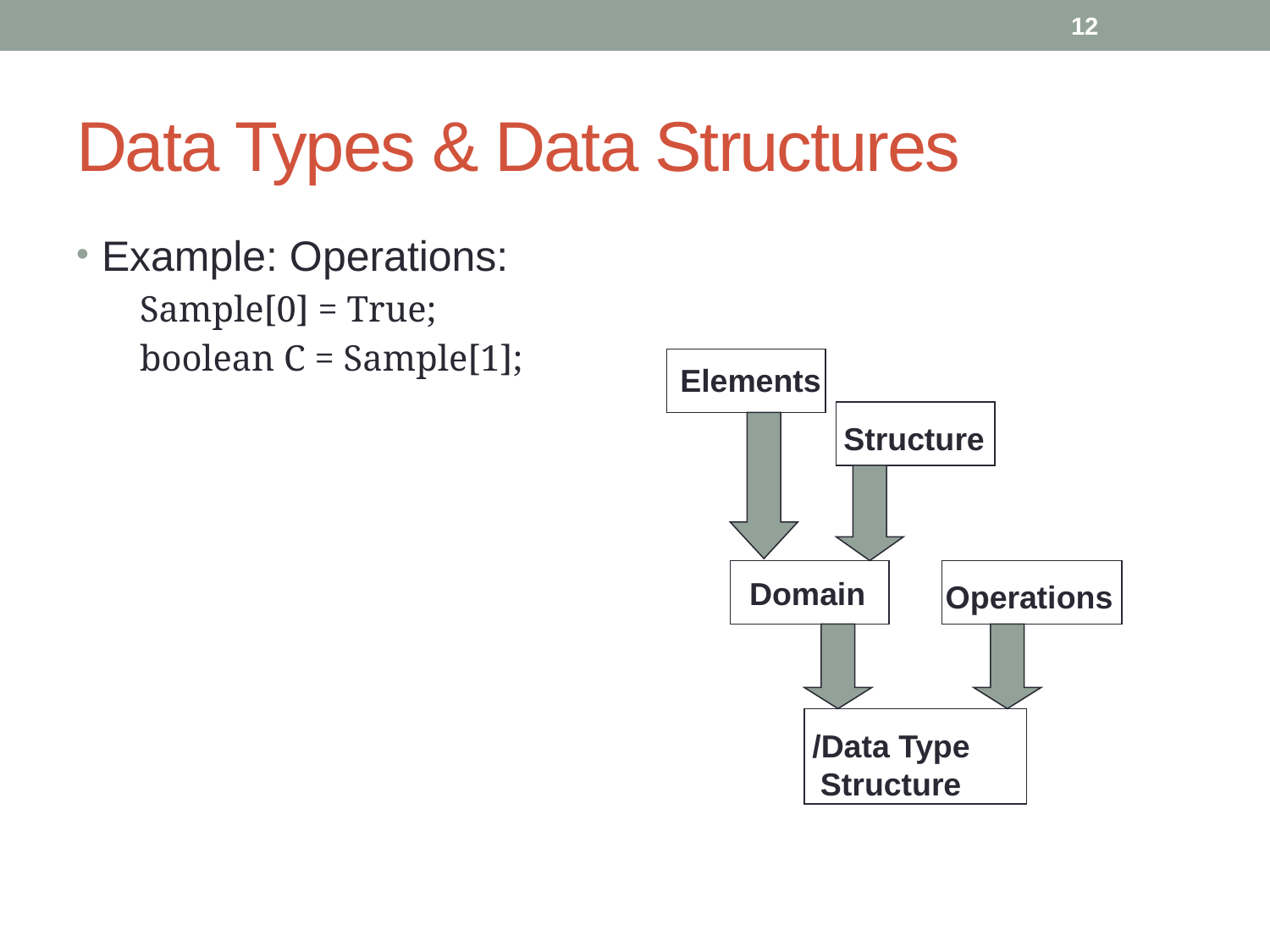

12
# Data Types & Data Structures
Example: Operations:
	Sample[0] = True;
	boolean C = Sample[1];

Elements

Structure

Domain
Operations

   Data Type/
    Structure